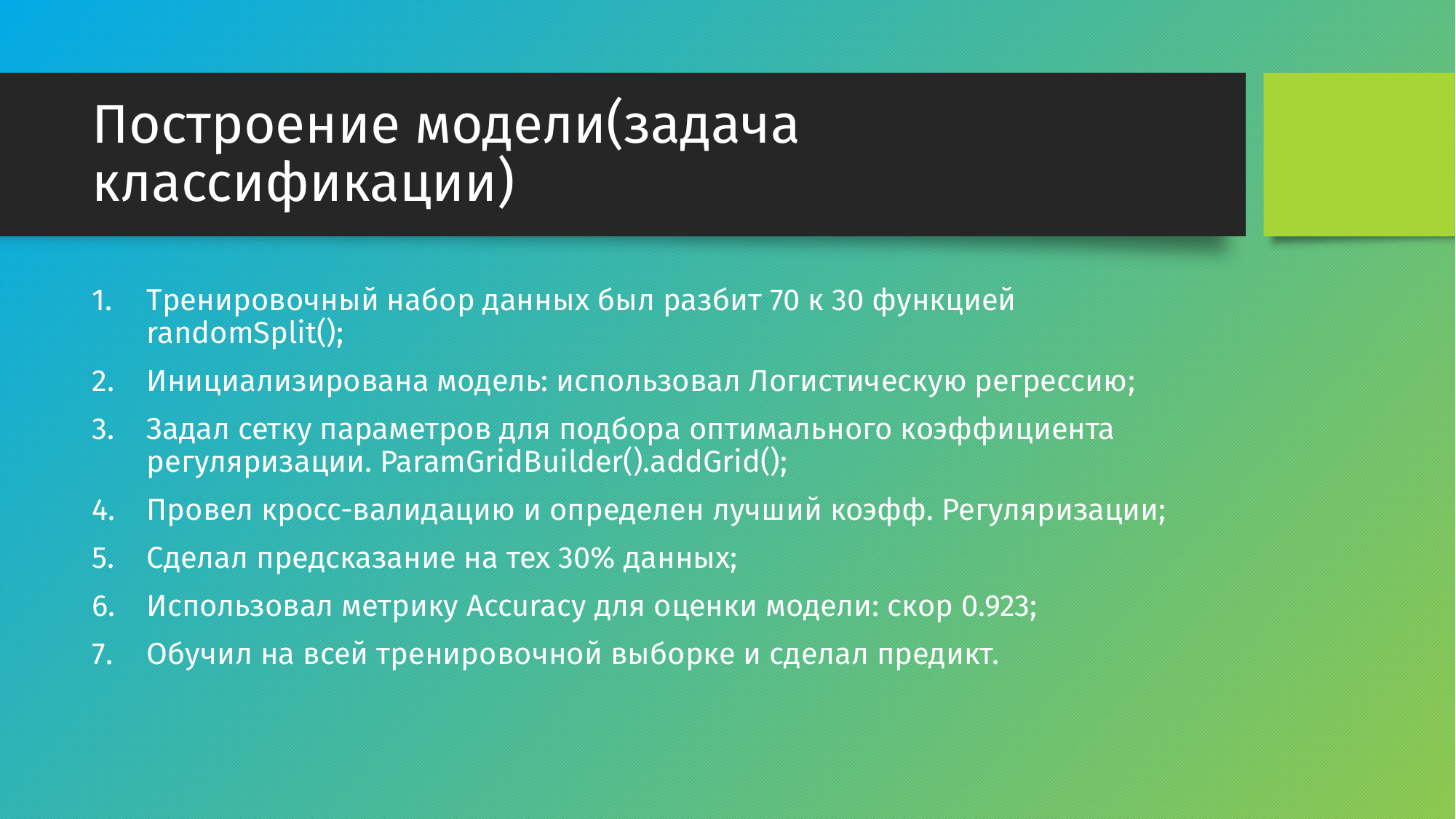

# Построение модели(задача классификации)
Тренировочный набор данных был разбит 70 к 30 функцией randomSplit();
Инициализирована модель: использовал Логистическую регрессию;
Задал сетку параметров для подбора оптимального коэффициента регуляризации. ParamGridBuilder().addGrid();
Провел кросс-валидацию и определен лучший коэфф. Регуляризации;
Сделал предсказание на тех 30% данных;
Использовал метрику Accuracy для оценки модели: скор 0.923;
Обучил на всей тренировочной выборке и сделал предикт.